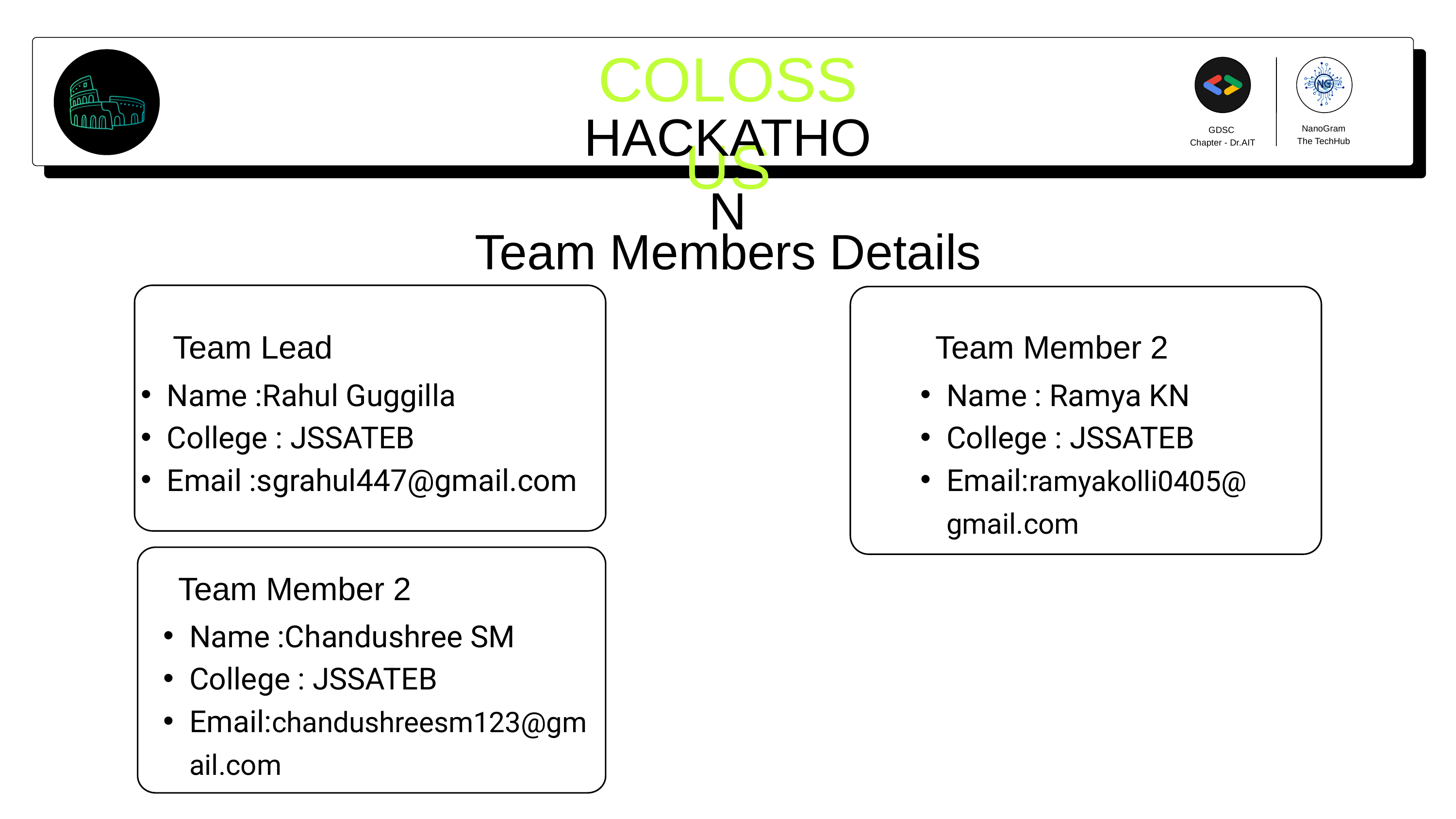

COLOSSUS

HACKATHON
NanoGram
The TechHub
GDSC
Chapter - Dr.AIT
Team Members Details

Team Lead
Team Member 2
Name :Rahul Guggilla
College : JSSATEB
Email :sgrahul447@gmail.com
Name : Ramya KN
College : JSSATEB
Email:ramyakolli0405@gmail.com

Team Member 2
Name :Chandushree SM
College : JSSATEB
Email:chandushreesm123@gmail.com